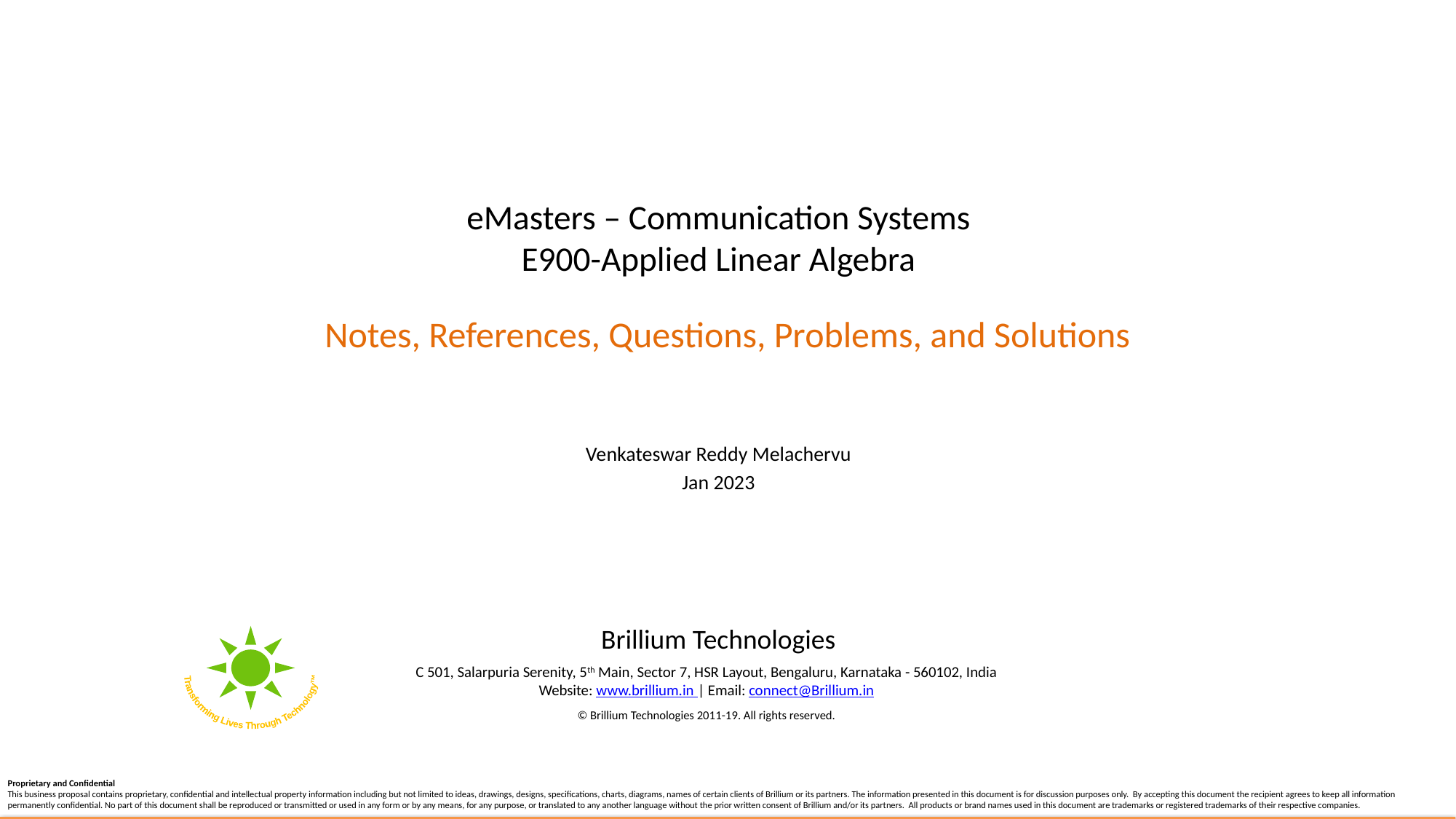

# eMasters – Communication Systems E900-Applied Linear Algebra
Notes, References, Questions, Problems, and Solutions
Venkateswar Reddy Melachervu
Jan 2023